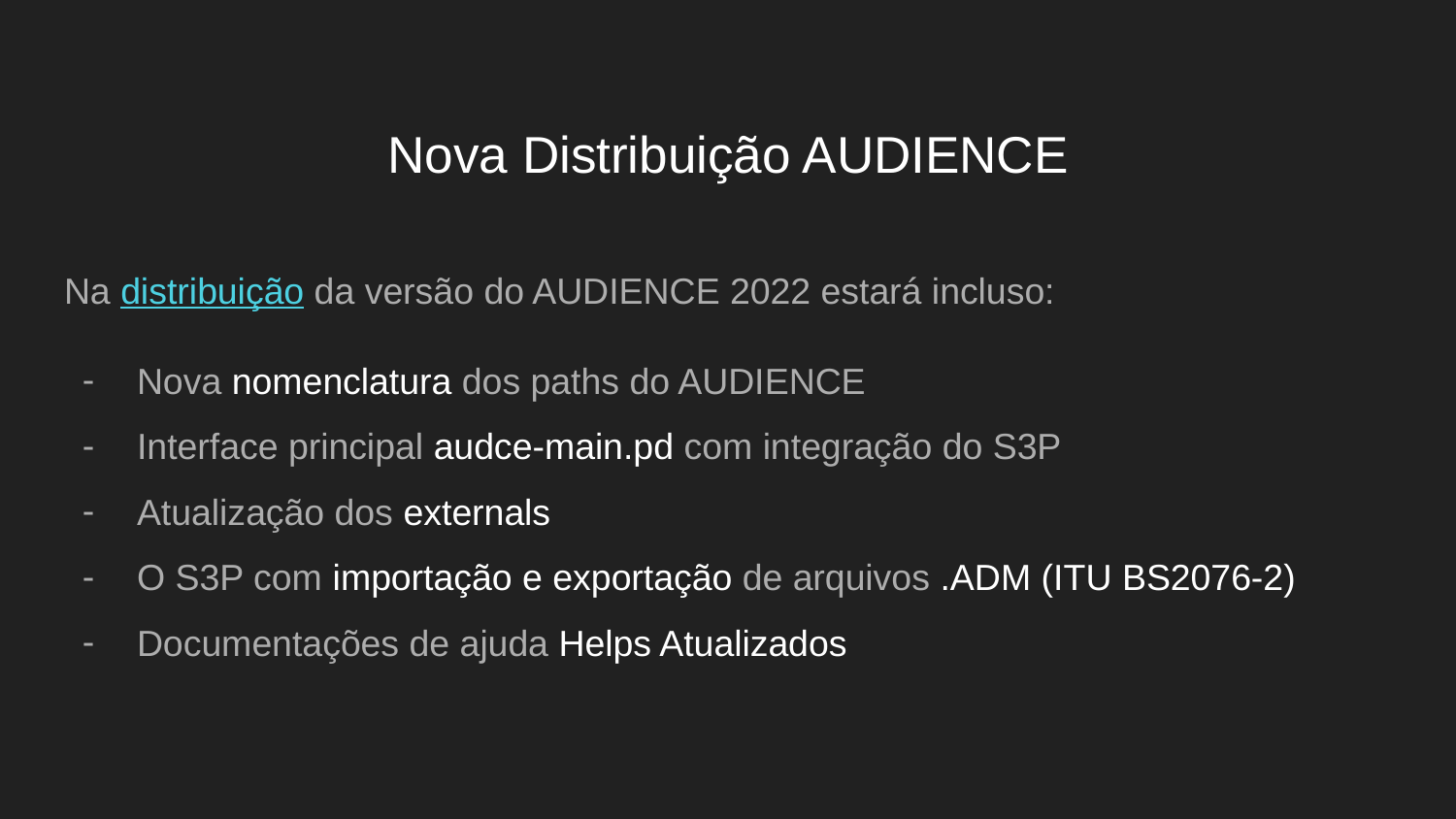

# Nova Distribuição AUDIENCE
Na distribuição da versão do AUDIENCE 2022 estará incluso:
Nova nomenclatura dos paths do AUDIENCE
Interface principal audce-main.pd com integração do S3P
Atualização dos externals
O S3P com importação e exportação de arquivos .ADM (ITU BS2076-2)
Documentações de ajuda Helps Atualizados